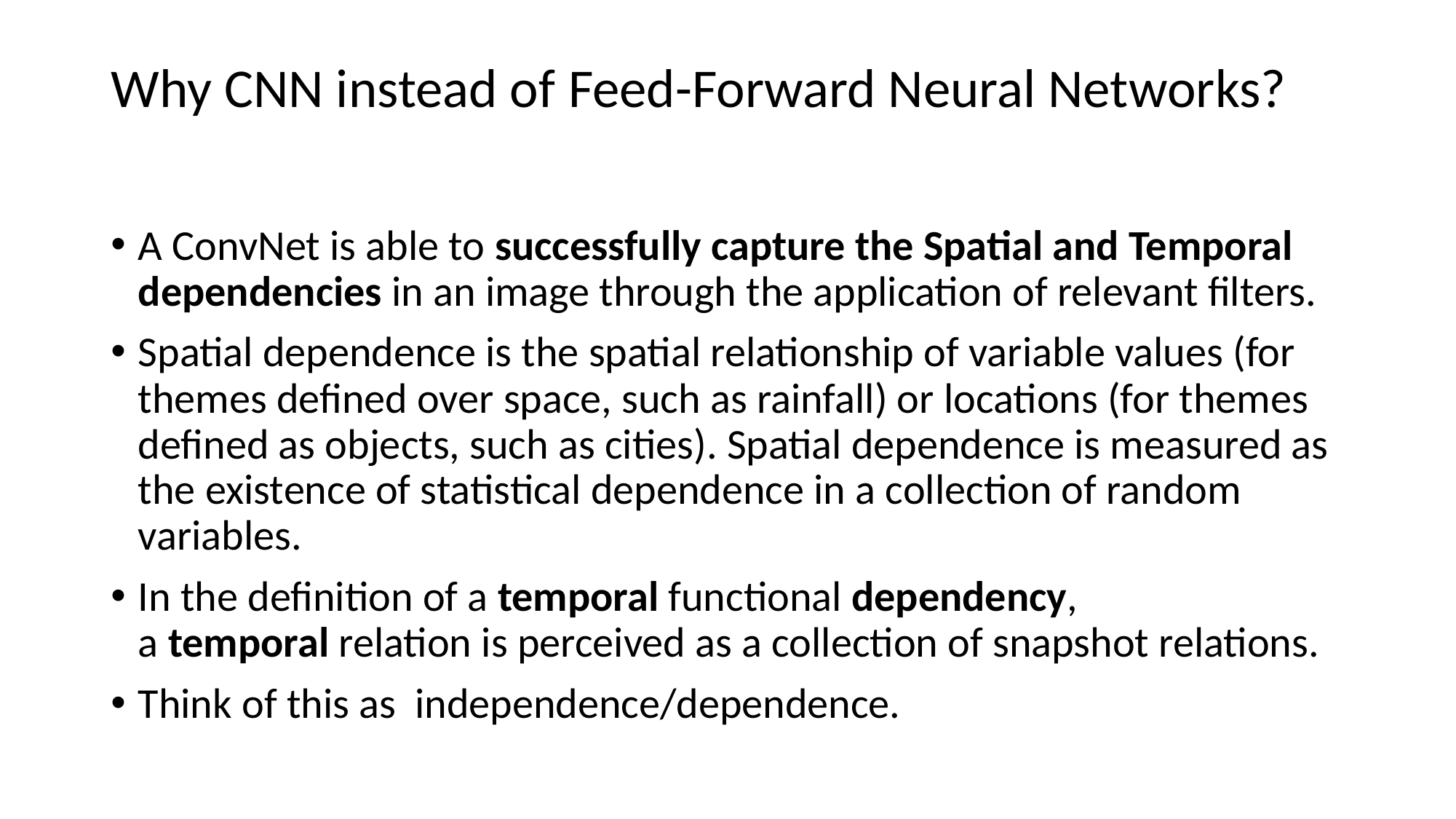

# Why CNN instead of Feed-Forward Neural Networks?
A ConvNet is able to successfully capture the Spatial and Temporal dependencies in an image through the application of relevant filters.
Spatial dependence is the spatial relationship of variable values (for themes defined over space, such as rainfall) or locations (for themes defined as objects, such as cities). Spatial dependence is measured as the existence of statistical dependence in a collection of random variables.
In the definition of a temporal functional dependency, a temporal relation is perceived as a collection of snapshot relations.
Think of this as  independence/dependence.